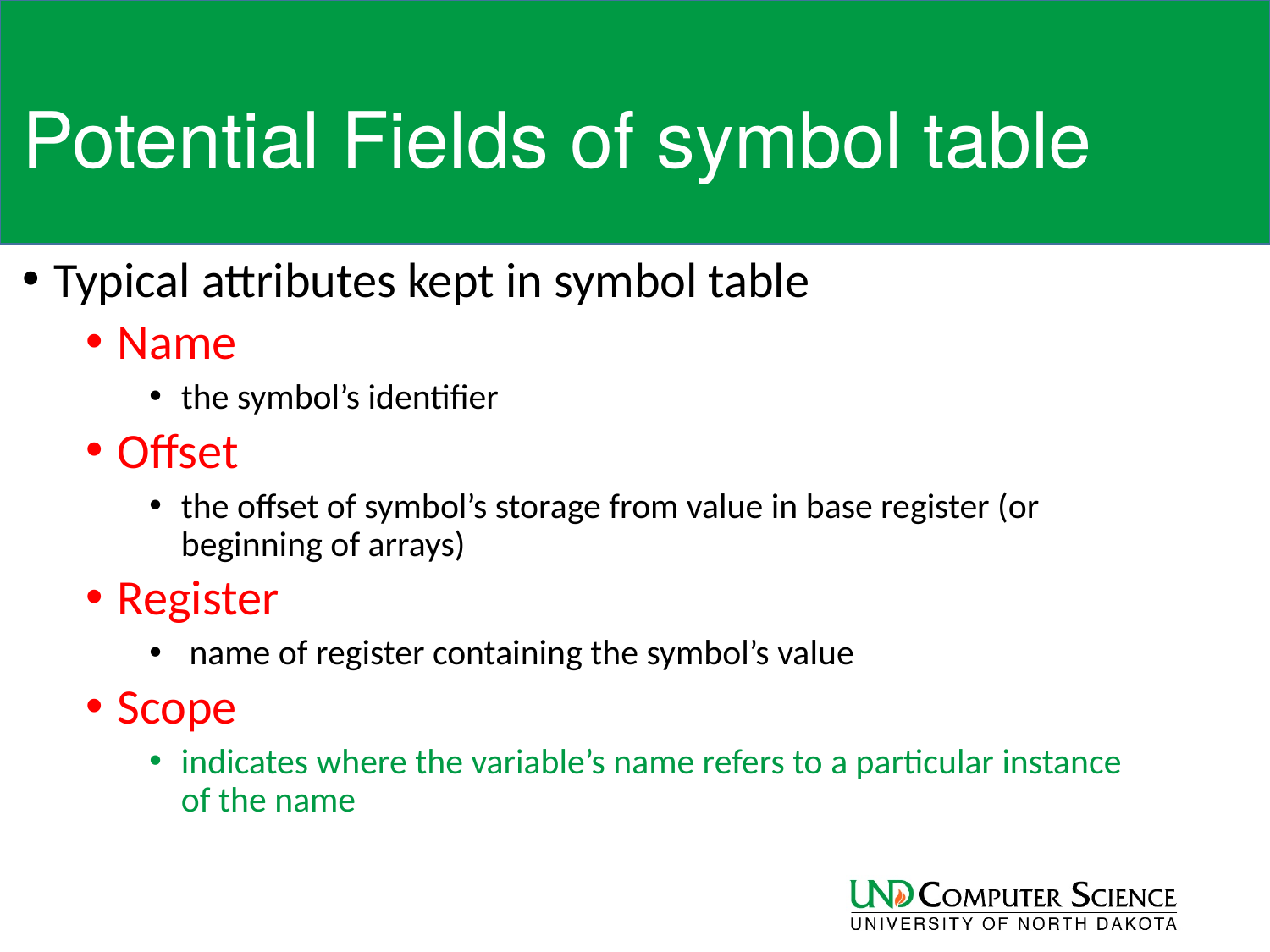

# Potential Fields of symbol table
Typical attributes kept in symbol table
Name
the symbol’s identifier
Offset
the offset of symbol’s storage from value in base register (or beginning of arrays)
Register
 name of register containing the symbol’s value
Scope
indicates where the variable’s name refers to a particular instance of the name